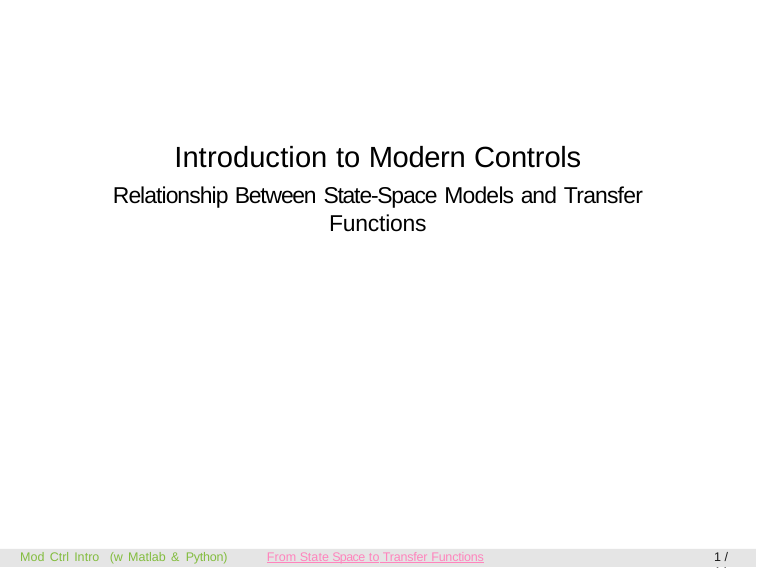

# Introduction to Modern Controls
Relationship Between State-Space Models and Transfer Functions
Mod Ctrl Intro (w Matlab & Python)
From State Space to Transfer Functions
1 / 14